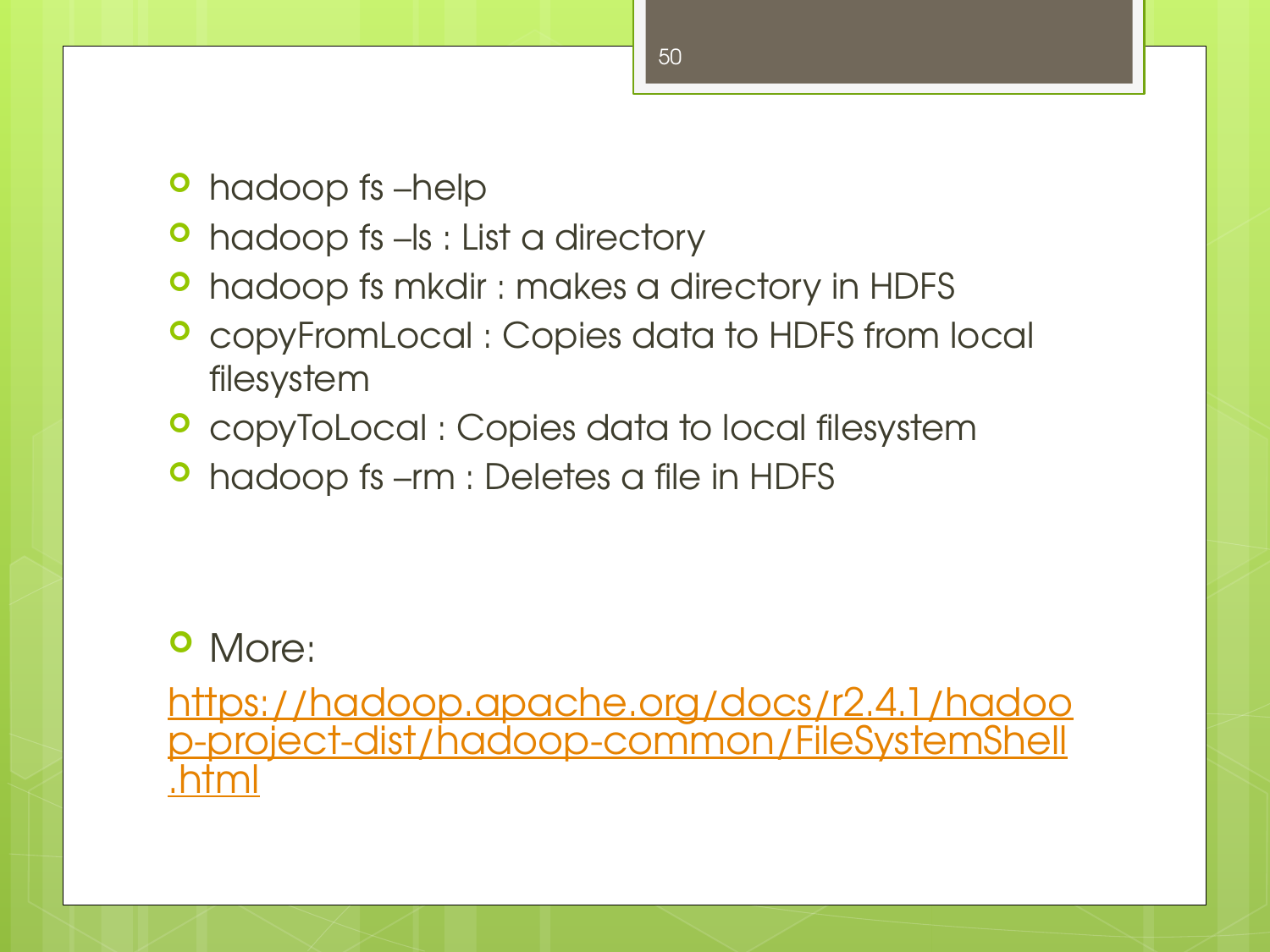

50
hadoop fs –help
hadoop fs –ls : List a directory
hadoop fs mkdir : makes a directory in HDFS
copyFromLocal : Copies data to HDFS from local filesystem
copyToLocal : Copies data to local filesystem
hadoop fs –rm : Deletes a file in HDFS

More:
https://hadoop.apache.org/docs/r2.4.1/hadoop-project-dist/hadoop-common/FileSystemShell.html